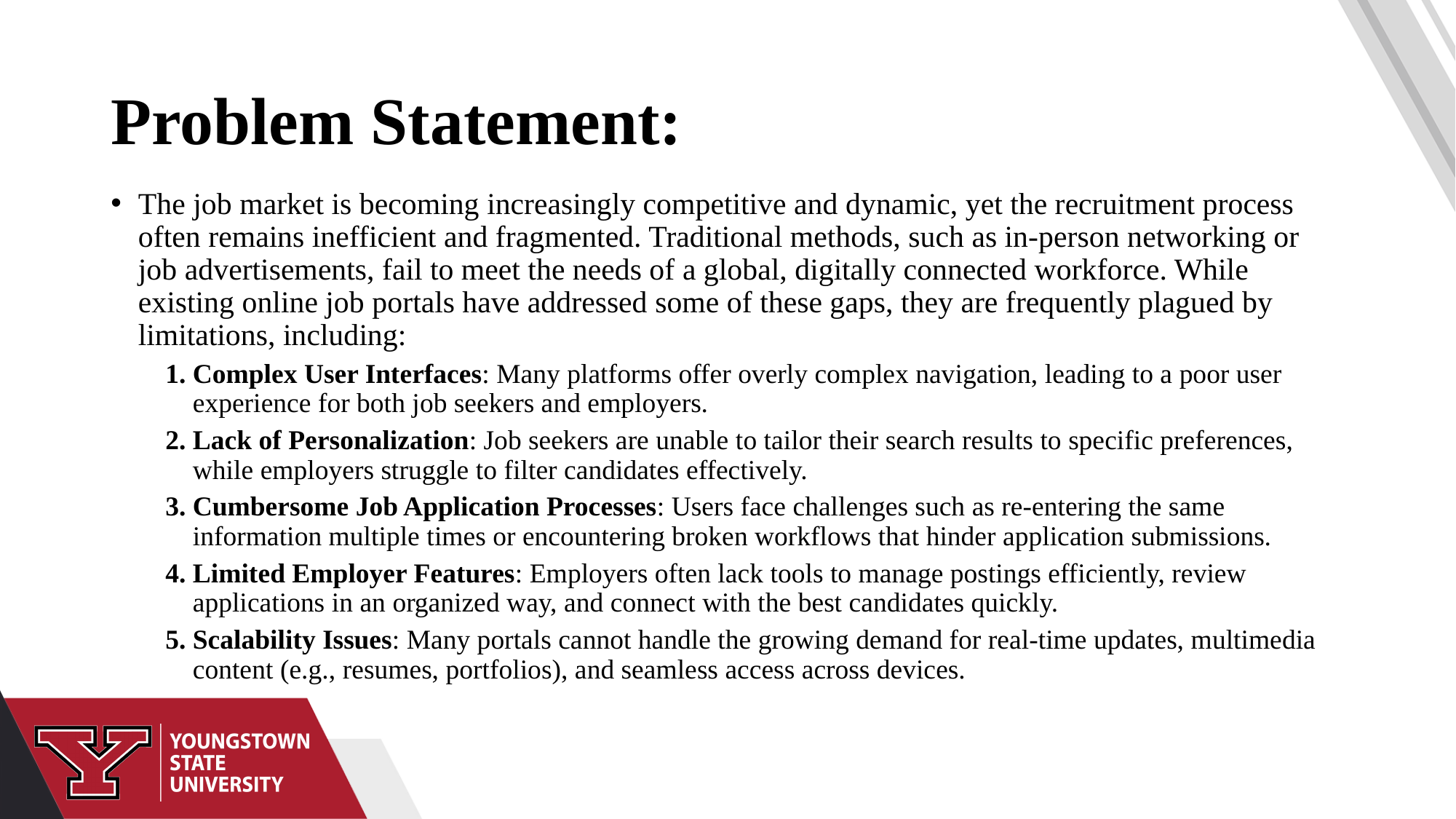

# Problem Statement:
The job market is becoming increasingly competitive and dynamic, yet the recruitment process often remains inefficient and fragmented. Traditional methods, such as in-person networking or job advertisements, fail to meet the needs of a global, digitally connected workforce. While existing online job portals have addressed some of these gaps, they are frequently plagued by limitations, including:
Complex User Interfaces: Many platforms offer overly complex navigation, leading to a poor user experience for both job seekers and employers.
Lack of Personalization: Job seekers are unable to tailor their search results to specific preferences, while employers struggle to filter candidates effectively.
Cumbersome Job Application Processes: Users face challenges such as re-entering the same information multiple times or encountering broken workflows that hinder application submissions.
Limited Employer Features: Employers often lack tools to manage postings efficiently, review applications in an organized way, and connect with the best candidates quickly.
Scalability Issues: Many portals cannot handle the growing demand for real-time updates, multimedia content (e.g., resumes, portfolios), and seamless access across devices.